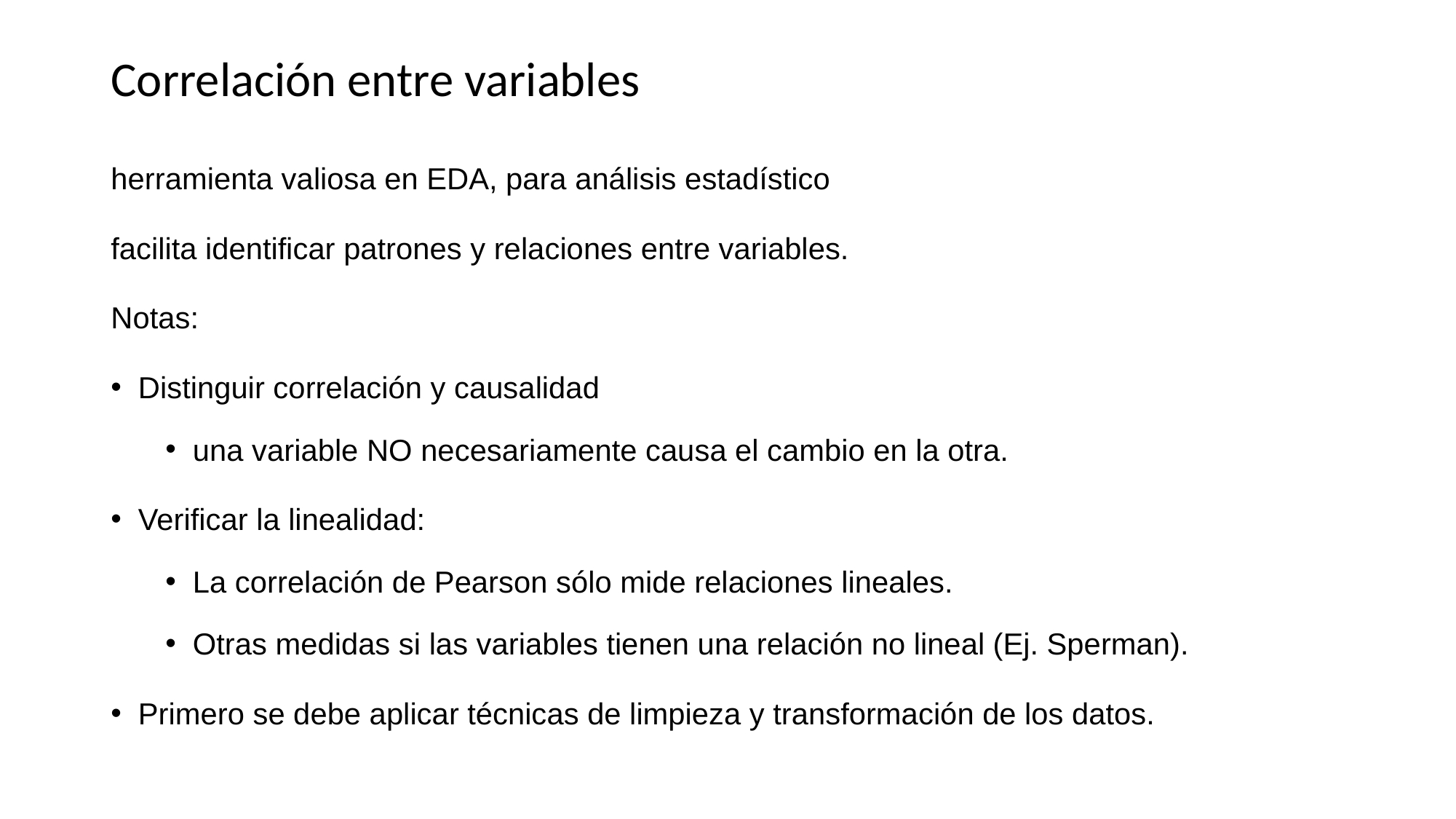

# Correlación entre variables
herramienta valiosa en EDA, para análisis estadístico
facilita identificar patrones y relaciones entre variables.
Notas:
Distinguir correlación y causalidad
una variable NO necesariamente causa el cambio en la otra.
Verificar la linealidad:
La correlación de Pearson sólo mide relaciones lineales.
Otras medidas si las variables tienen una relación no lineal (Ej. Sperman).
Primero se debe aplicar técnicas de limpieza y transformación de los datos.